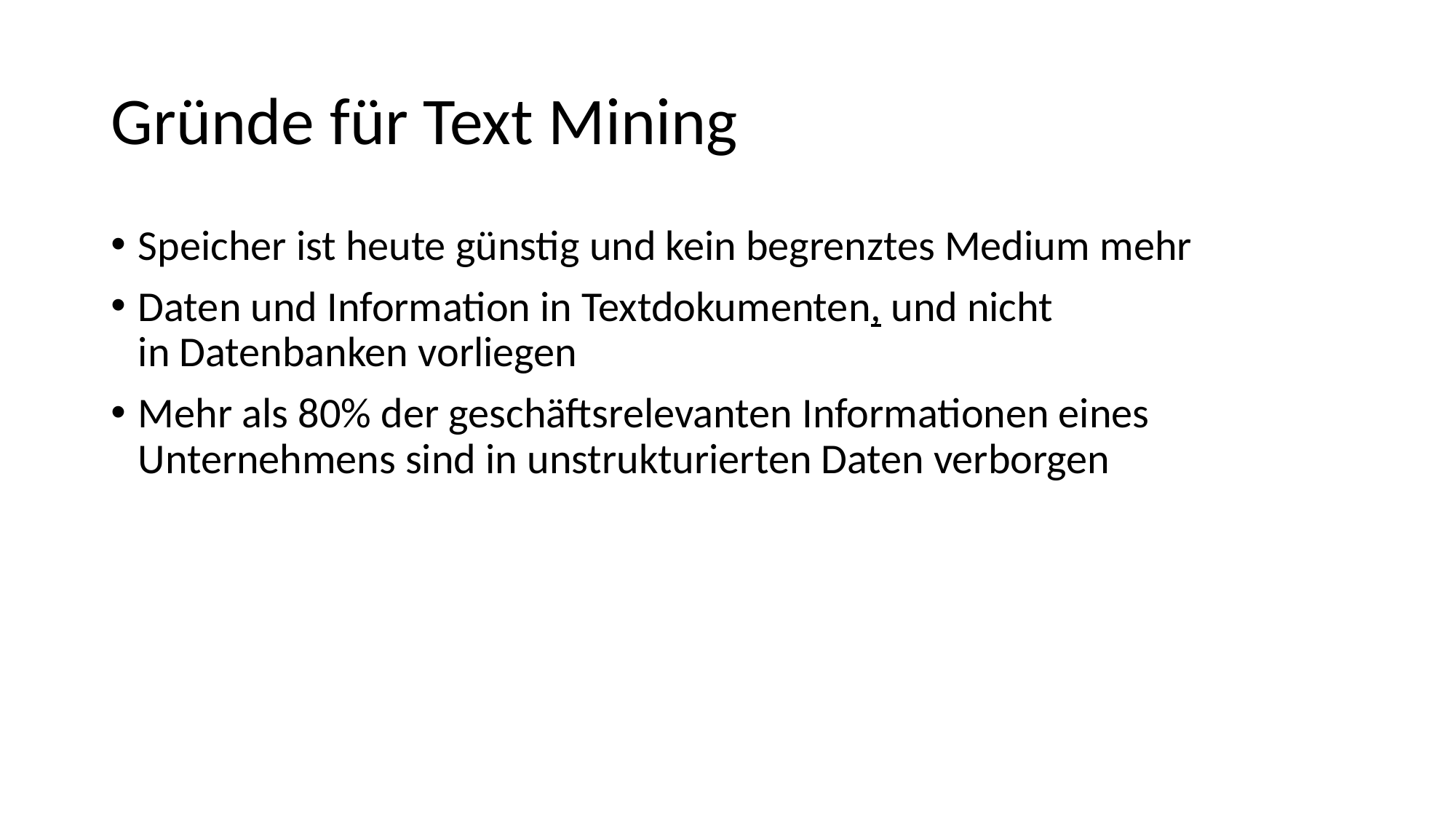

# Gründe für Text Mining
Speicher ist heute günstig und kein begrenztes Medium mehr
Daten und Information in Textdokumenten, und nicht in Datenbanken vorliegen
Mehr als 80% der geschäftsrelevanten Informationen eines Unternehmens sind in unstrukturierten Daten verborgen